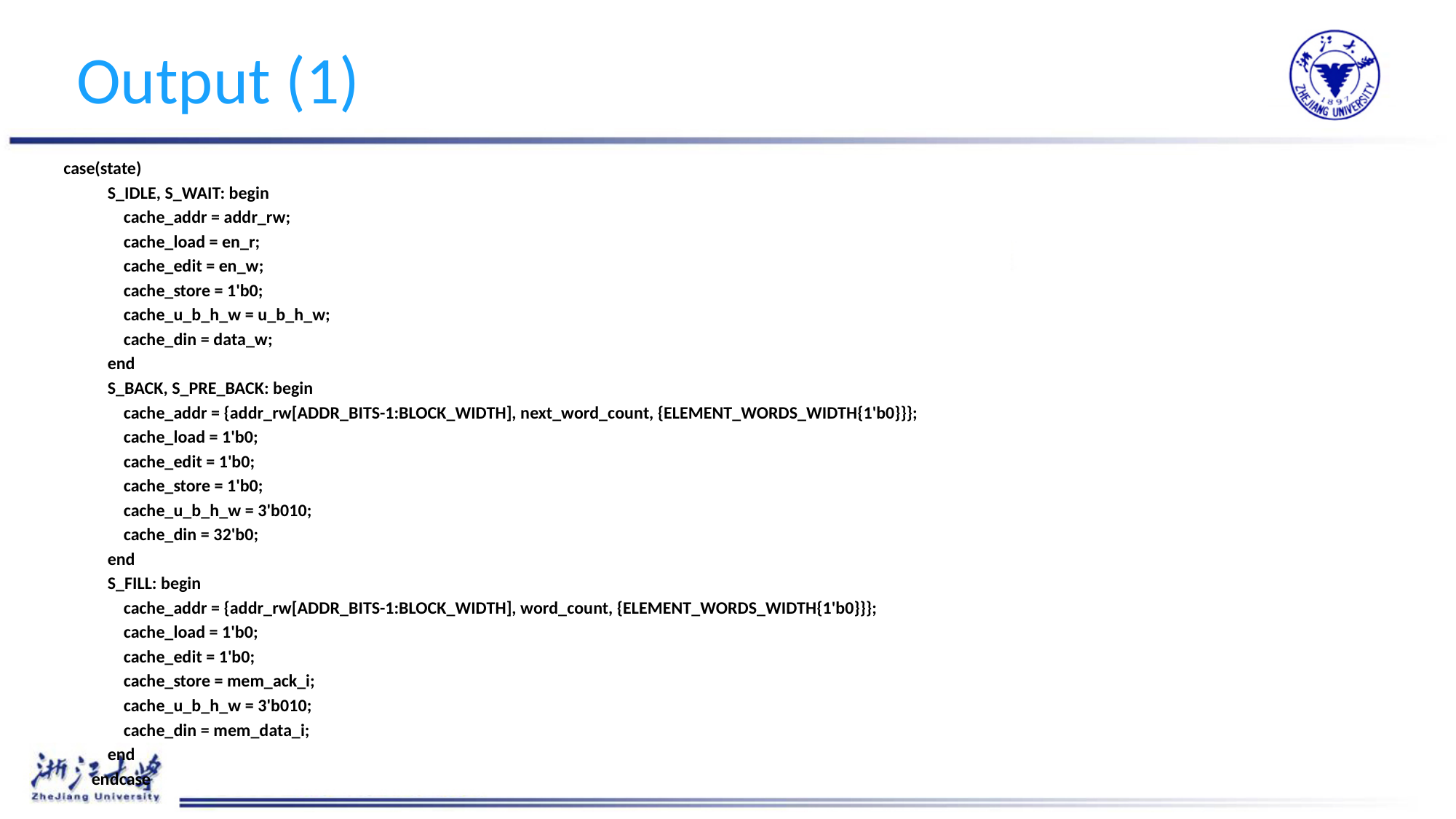

# Output (1)
 case(state)
            S_IDLE, S_WAIT: begin
                cache_addr = addr_rw;
                cache_load = en_r;
                cache_edit = en_w;
                cache_store = 1'b0;
                cache_u_b_h_w = u_b_h_w;
                cache_din = data_w;
            end
            S_BACK, S_PRE_BACK: begin
                cache_addr = {addr_rw[ADDR_BITS-1:BLOCK_WIDTH], next_word_count, {ELEMENT_WORDS_WIDTH{1'b0}}};
                cache_load = 1'b0;
                cache_edit = 1'b0;
                cache_store = 1'b0;
                cache_u_b_h_w = 3'b010;
                cache_din = 32'b0;
            end
            S_FILL: begin
                cache_addr = {addr_rw[ADDR_BITS-1:BLOCK_WIDTH], word_count, {ELEMENT_WORDS_WIDTH{1'b0}}};
                cache_load = 1'b0;
                cache_edit = 1'b0;
                cache_store = mem_ack_i;
                cache_u_b_h_w = 3'b010;
                cache_din = mem_data_i;
            end
        endcase